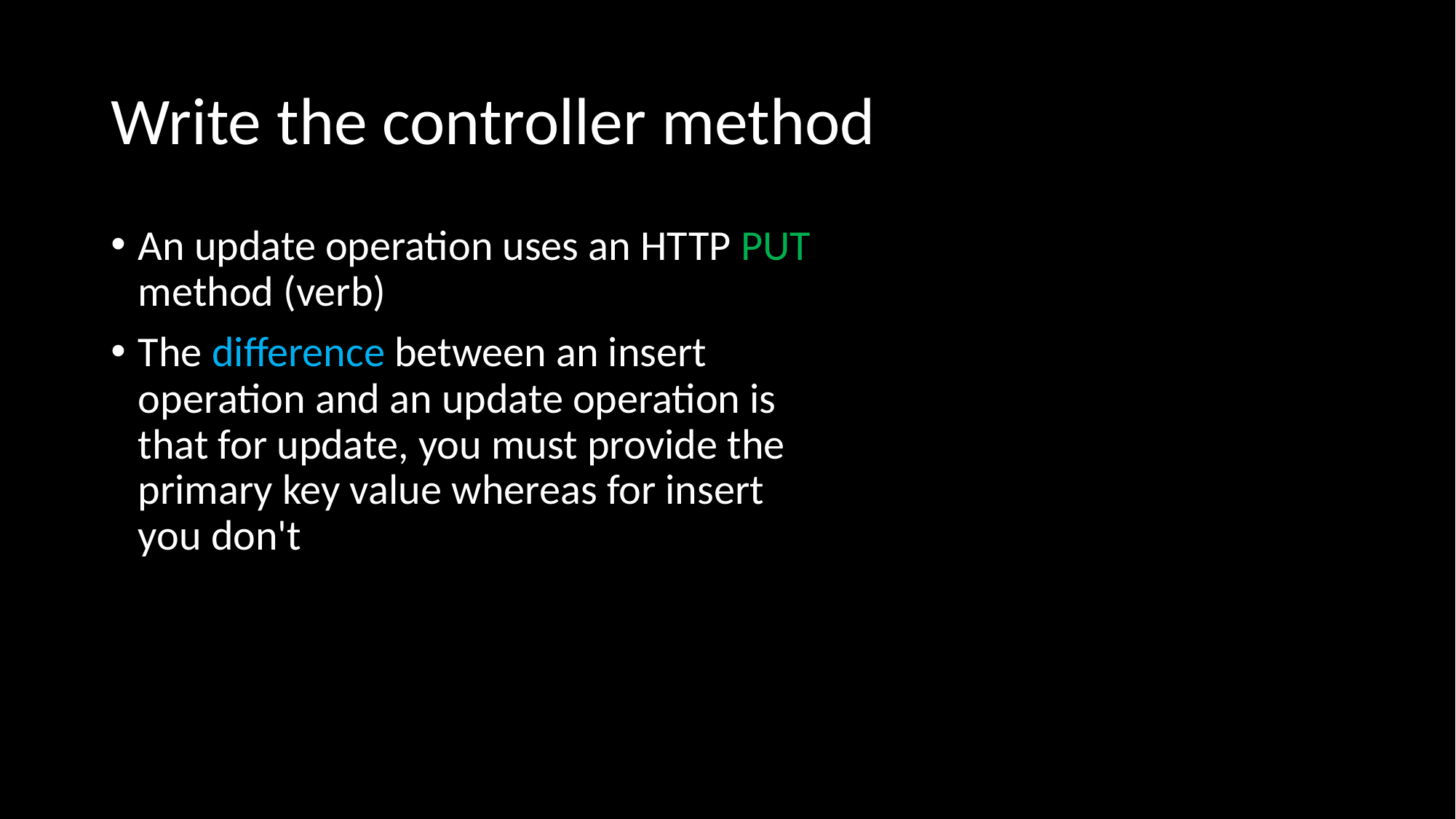

# Write the controller method
An update operation uses an HTTP PUT method (verb)
The difference between an insert operation and an update operation is that for update, you must provide the primary key value whereas for insert you don't